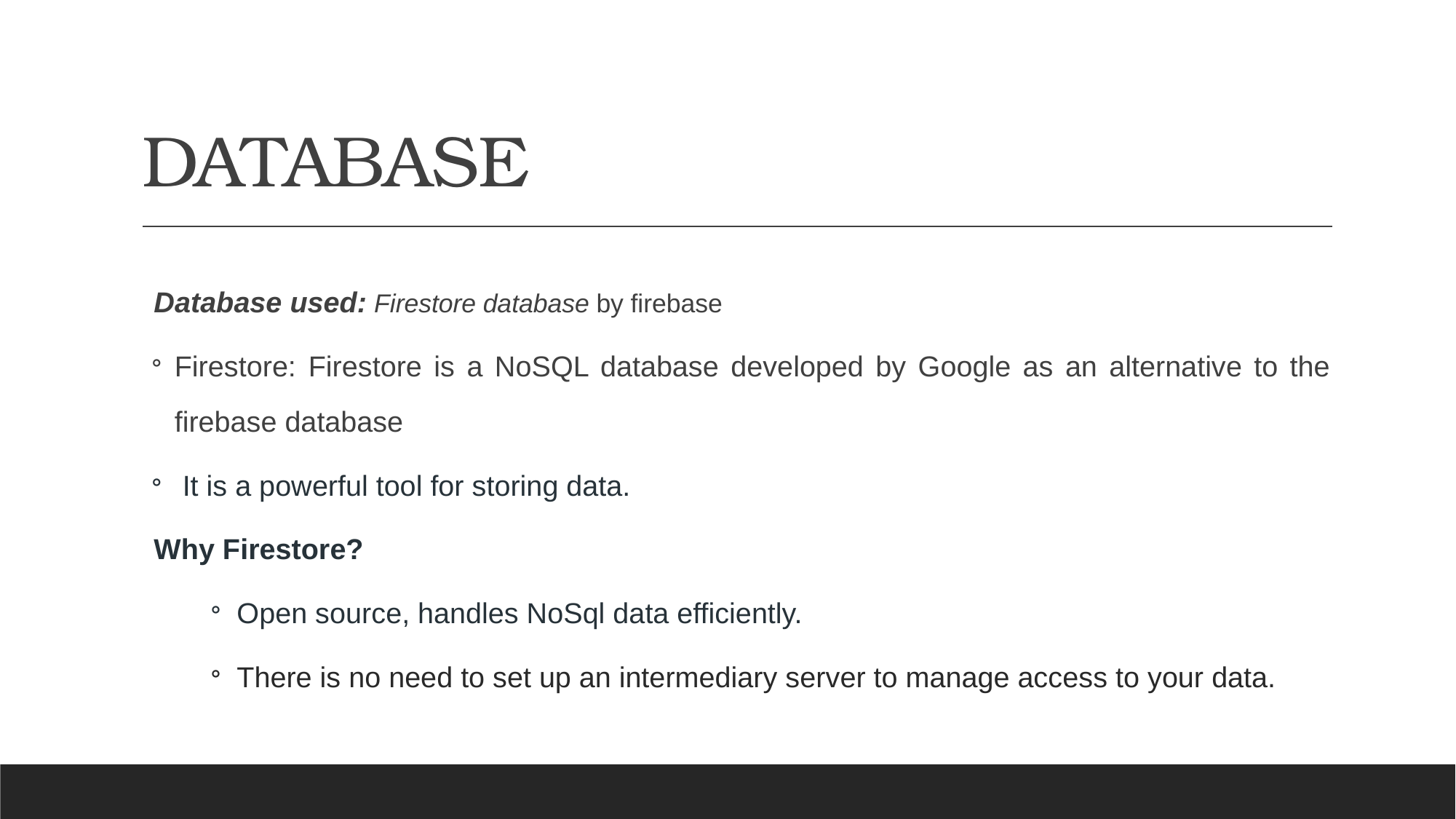

# DATABASE
Database used: Firestore database by firebase
Firestore: Firestore is a NoSQL database developed by Google as an alternative to the firebase database
 It is a powerful tool for storing data.
Why Firestore?
Open source, handles NoSql data efficiently.
There is no need to set up an intermediary server to manage access to your data.